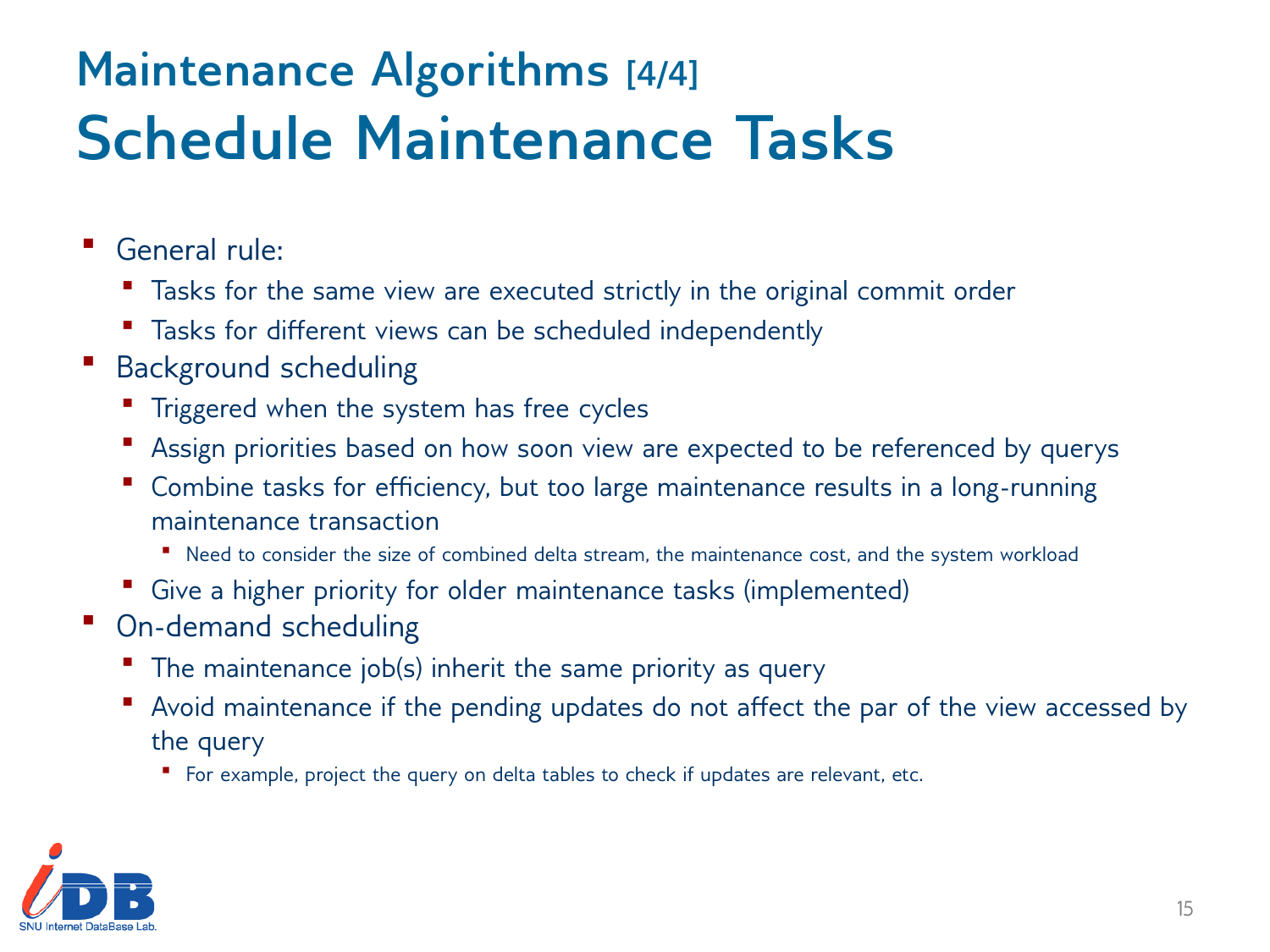

# Maintenance Algorithms [4/4] Schedule Maintenance Tasks
General rule:
Tasks for the same view are executed strictly in the original commit order
Tasks for different views can be scheduled independently
Background scheduling
Triggered when the system has free cycles
Assign priorities based on how soon view are expected to be referenced by querys
Combine tasks for efficiency, but too large maintenance results in a long-running maintenance transaction
Need to consider the size of combined delta stream, the maintenance cost, and the system workload
Give a higher priority for older maintenance tasks (implemented)
On-demand scheduling
The maintenance job(s) inherit the same priority as query
Avoid maintenance if the pending updates do not affect the par of the view accessed by the query
For example, project the query on delta tables to check if updates are relevant, etc.
15